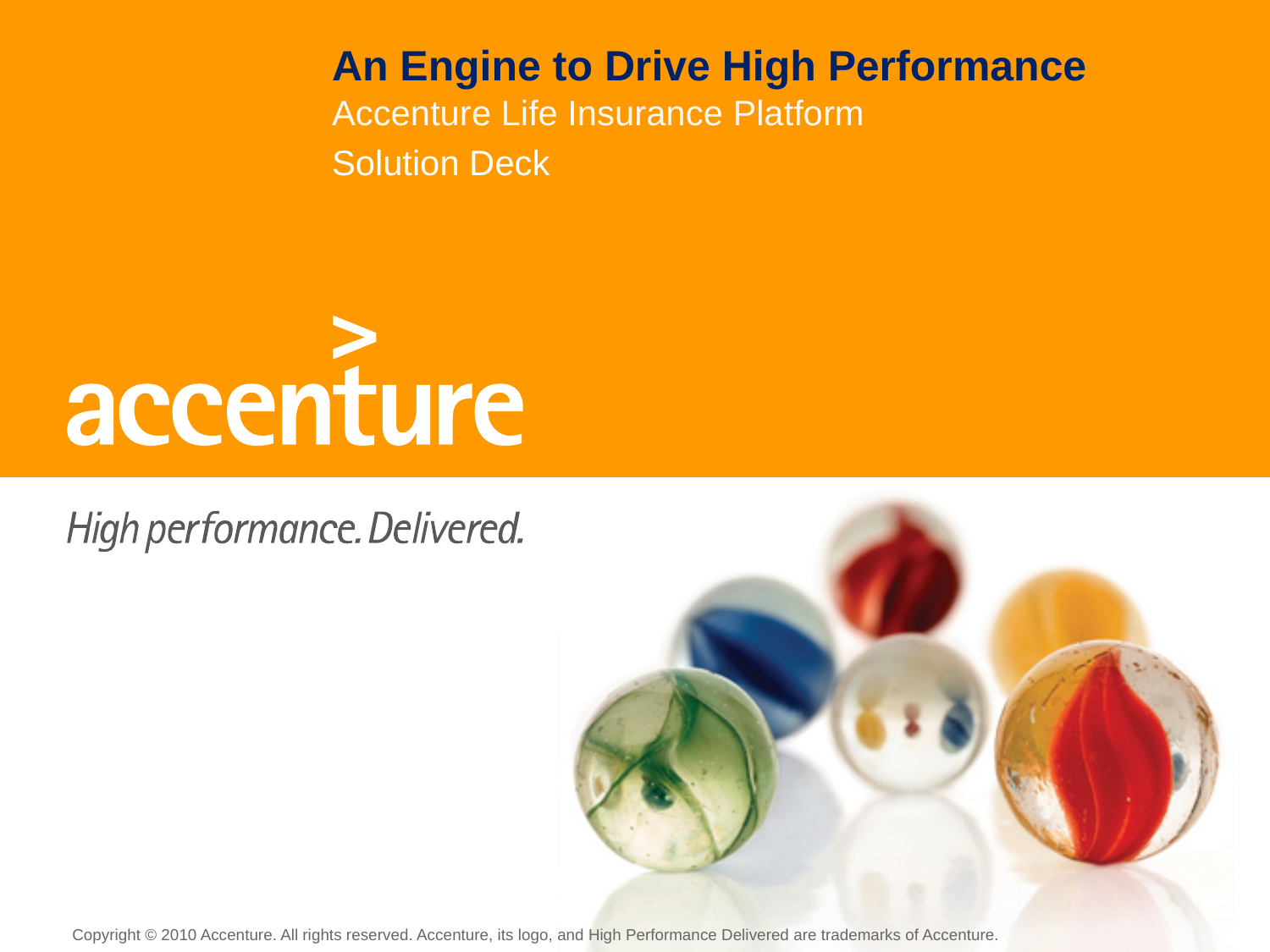

An Engine to Drive High Performance

Accenture Life Insurance Platform
Solution Deck